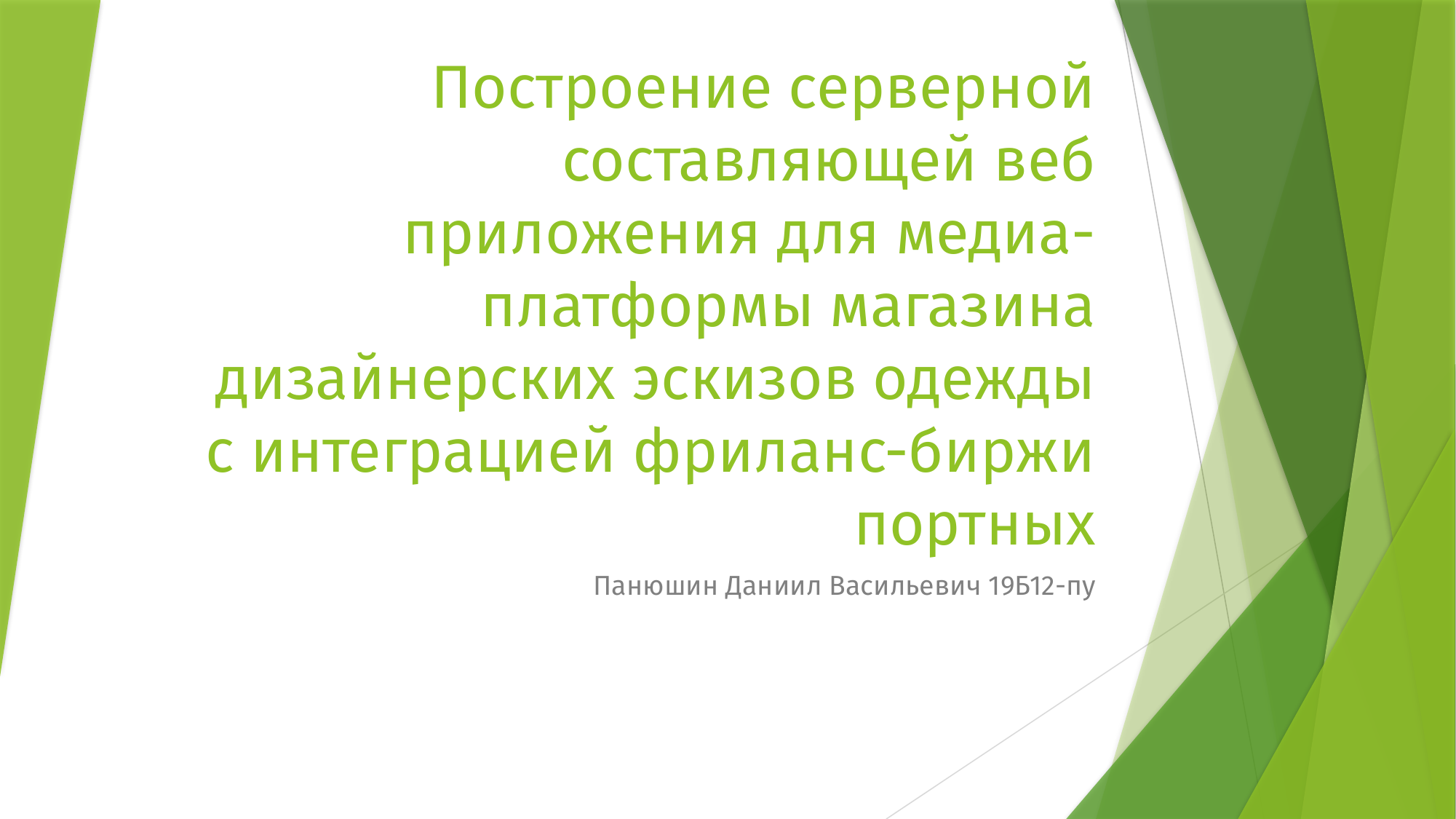

# Построение серверной составляющей веб приложения для медиа-платформы магазина дизайнерских эскизов одежды с интеграцией фриланс-биржи портных
Панюшин Даниил Васильевич 19Б12-пу